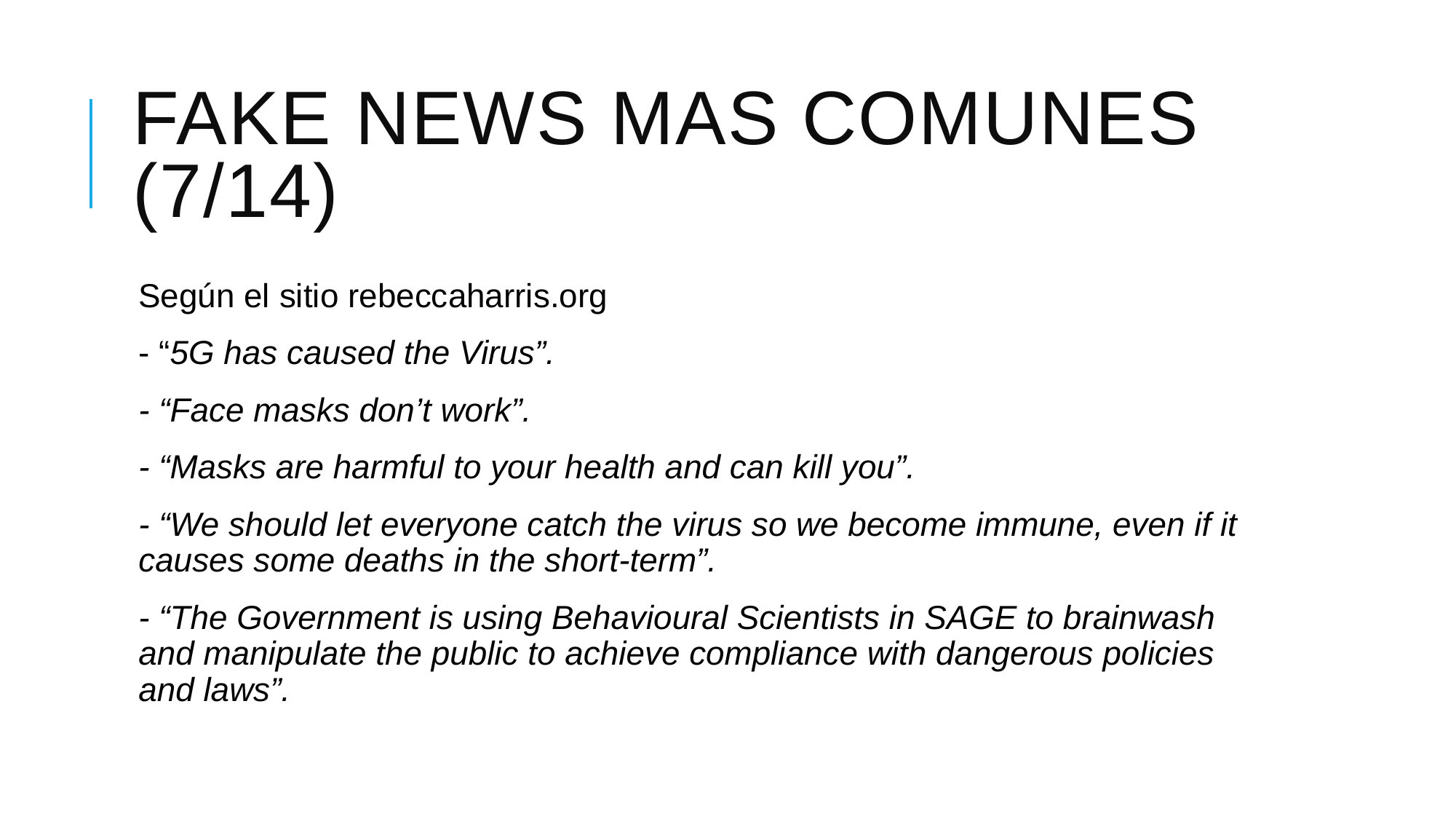

# Fake news mas comunes (7/14)
Según el sitio rebeccaharris.org
- “5G has caused the Virus”.
- “Face masks don’t work”.
- “Masks are harmful to your health and can kill you”.
- “We should let everyone catch the virus so we become immune, even if it causes some deaths in the short-term”.
- “The Government is using Behavioural Scientists in SAGE to brainwash and manipulate the public to achieve compliance with dangerous policies and laws”.